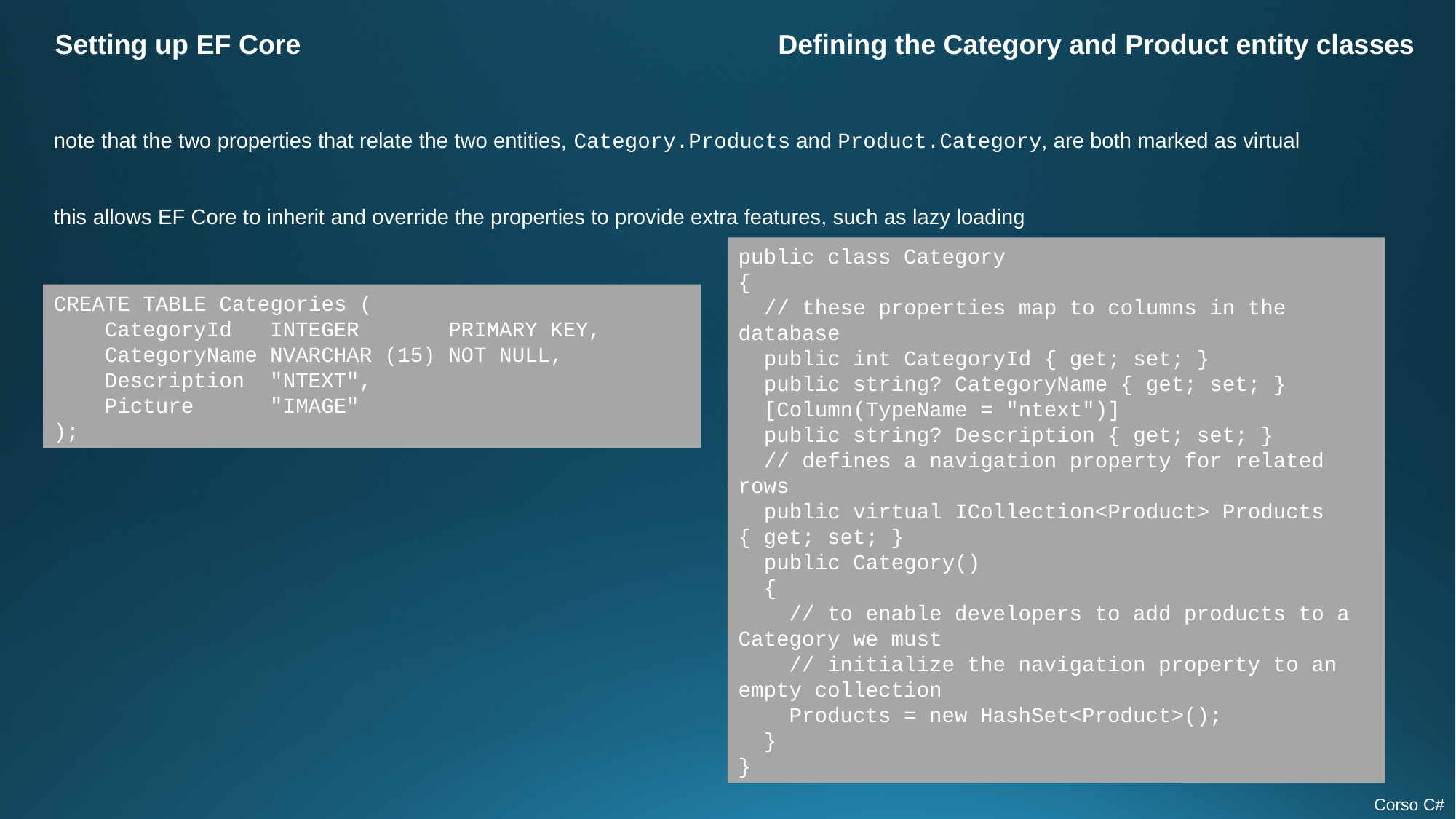

Setting up EF Core
Defining the Category and Product entity classes
note that the two properties that relate the two entities, Category.Products and Product.Category, are both marked as virtual

this allows EF Core to inherit and override the properties to provide extra features, such as lazy loading
public class Category
{
  // these properties map to columns in the database
  public int CategoryId { get; set; }
  public string? CategoryName { get; set; }
  [Column(TypeName = "ntext")]
  public string? Description { get; set; }
  // defines a navigation property for related rows
  public virtual ICollection<Product> Products { get; set; }
  public Category()
  {
    // to enable developers to add products to a Category we must
    // initialize the navigation property to an empty collection
    Products = new HashSet<Product>();
  }
}
CREATE TABLE Categories (
    CategoryId   INTEGER       PRIMARY KEY,
    CategoryName NVARCHAR (15) NOT NULL,
    Description  "NTEXT",
    Picture      "IMAGE"
);
Corso C#